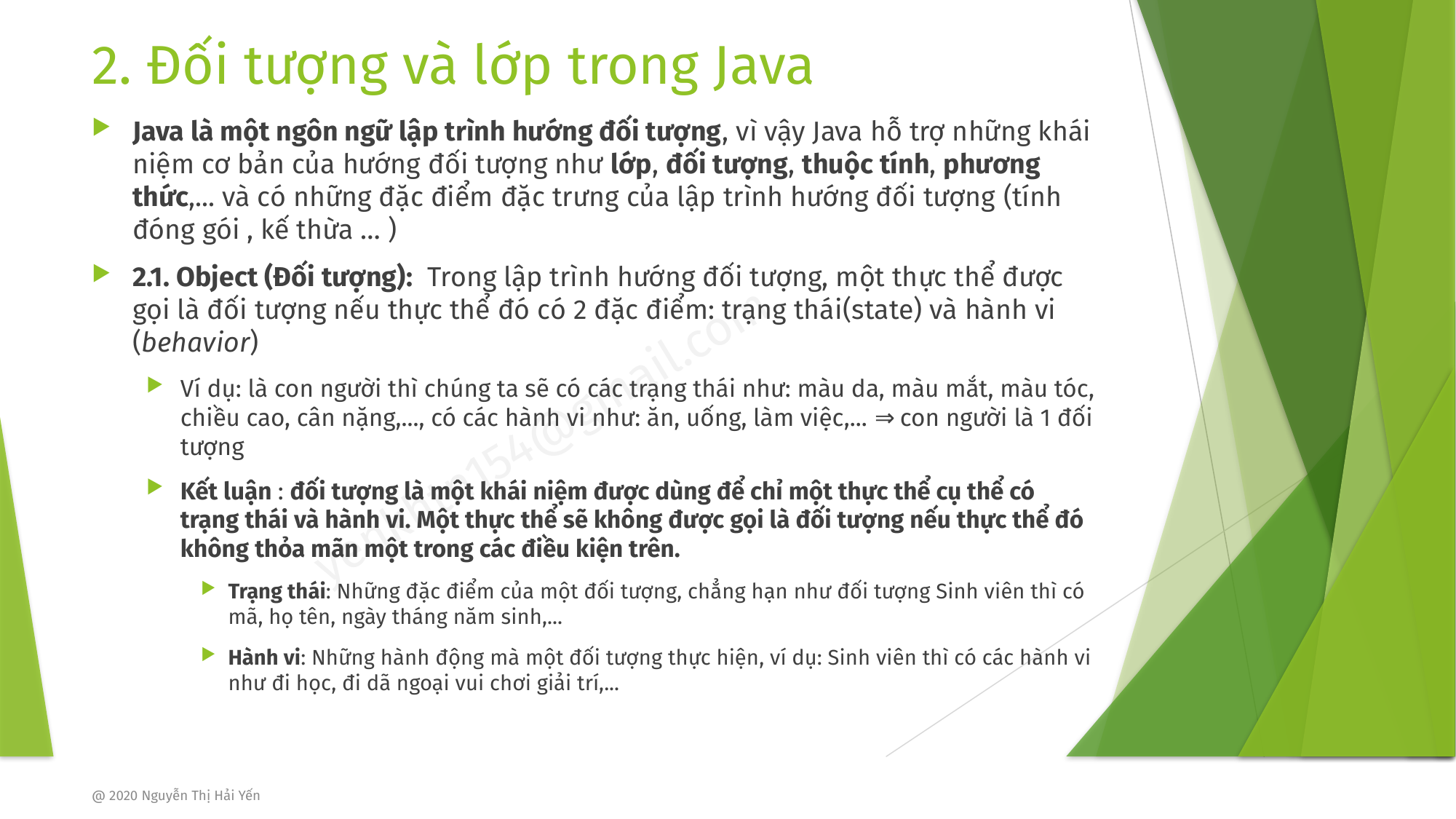

# 2. Đối tượng và lớp trong Java
Java là một ngôn ngữ lập trình hướng đối tượng, vì vậy Java hỗ trợ những khái niệm cơ bản của hướng đối tượng như lớp, đối tượng, thuộc tính, phương thức,... và có những đặc điểm đặc trưng của lập trình hướng đối tượng (tính đóng gói , kế thừa … )
2.1. Object (Đối tượng):  Trong lập trình hướng đối tượng, một thực thể được gọi là đối tượng nếu thực thể đó có 2 đặc điểm: trạng thái(state) và hành vi (behavior)
Ví dụ: là con người thì chúng ta sẽ có các trạng thái như: màu da, màu mắt, màu tóc, chiều cao, cân nặng,..., có các hành vi như: ăn, uống, làm việc,... ⇒ con người là 1 đối tượng
Kết luận : đối tượng là một khái niệm được dùng để chỉ một thực thể cụ thể có trạng thái và hành vi. Một thực thể sẽ không được gọi là đối tượng nếu thực thể đó không thỏa mãn một trong các điều kiện trên.
Trạng thái: Những đặc điểm của một đối tượng, chẳng hạn như đối tượng Sinh viên thì có mã, họ tên, ngày tháng năm sinh,...
Hành vi: Những hành động mà một đối tượng thực hiện, ví dụ: Sinh viên thì có các hành vi như đi học, đi dã ngoại vui chơi giải trí,...

@ 2020 Nguyễn Thị Hải Yến